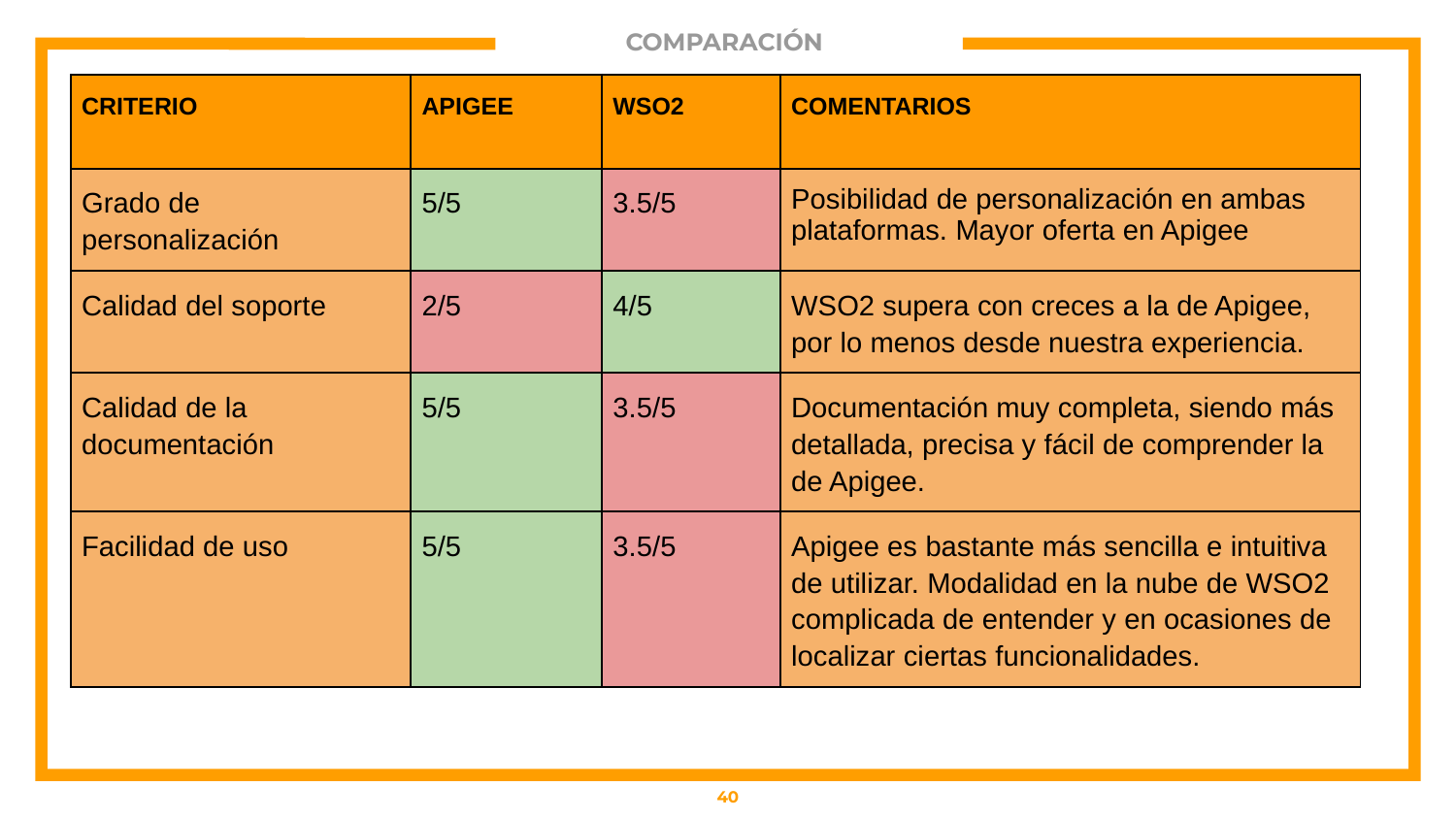

# COMPARACIÓN

| CRITERIO | APIGEE | WSO2 | COMENTARIOS |
| --- | --- | --- | --- |
| Grado de personalización | 5/5 | 3.5/5 | Posibilidad de personalización en ambas plataformas. Mayor oferta en Apigee |
| Calidad del soporte | 2/5 | 4/5 | WSO2 supera con creces a la de Apigee, por lo menos desde nuestra experiencia. |
| Calidad de la documentación | 5/5 | 3.5/5 | Documentación muy completa, siendo más detallada, precisa y fácil de comprender la de Apigee. |
| Facilidad de uso | 5/5 | 3.5/5 | Apigee es bastante más sencilla e intuitiva de utilizar. Modalidad en la nube de WSO2 complicada de entender y en ocasiones de localizar ciertas funcionalidades. |
6
40